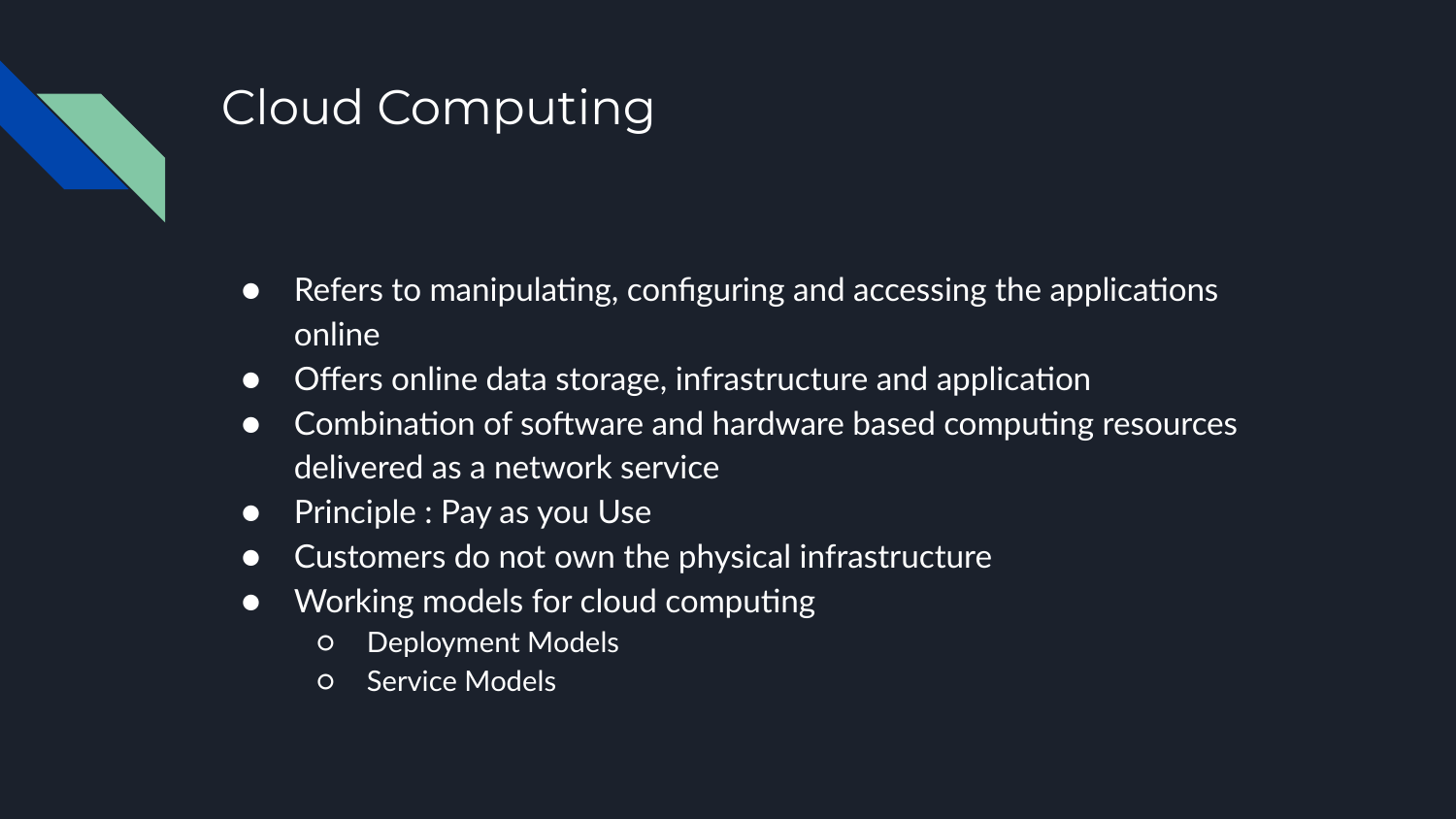

# Cloud Computing
Refers to manipulating, configuring and accessing the applications online
Offers online data storage, infrastructure and application
Combination of software and hardware based computing resources delivered as a network service
Principle : Pay as you Use
Customers do not own the physical infrastructure
Working models for cloud computing
Deployment Models
Service Models